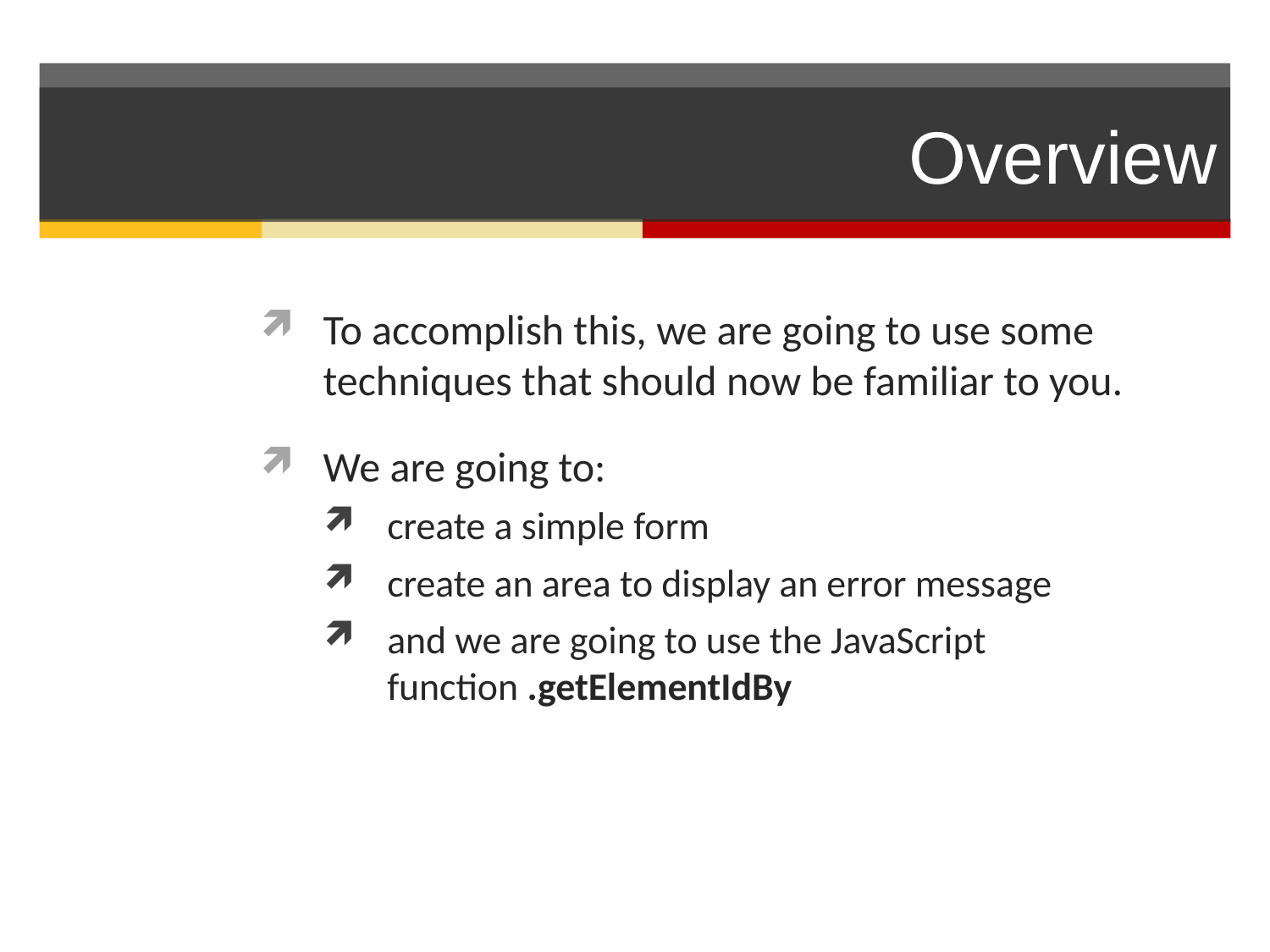

# Overview
To accomplish this, we are going to use some techniques that should now be familiar to you.
We are going to:
create a simple form
create an area to display an error message
and we are going to use the JavaScript function .getElementIdBy